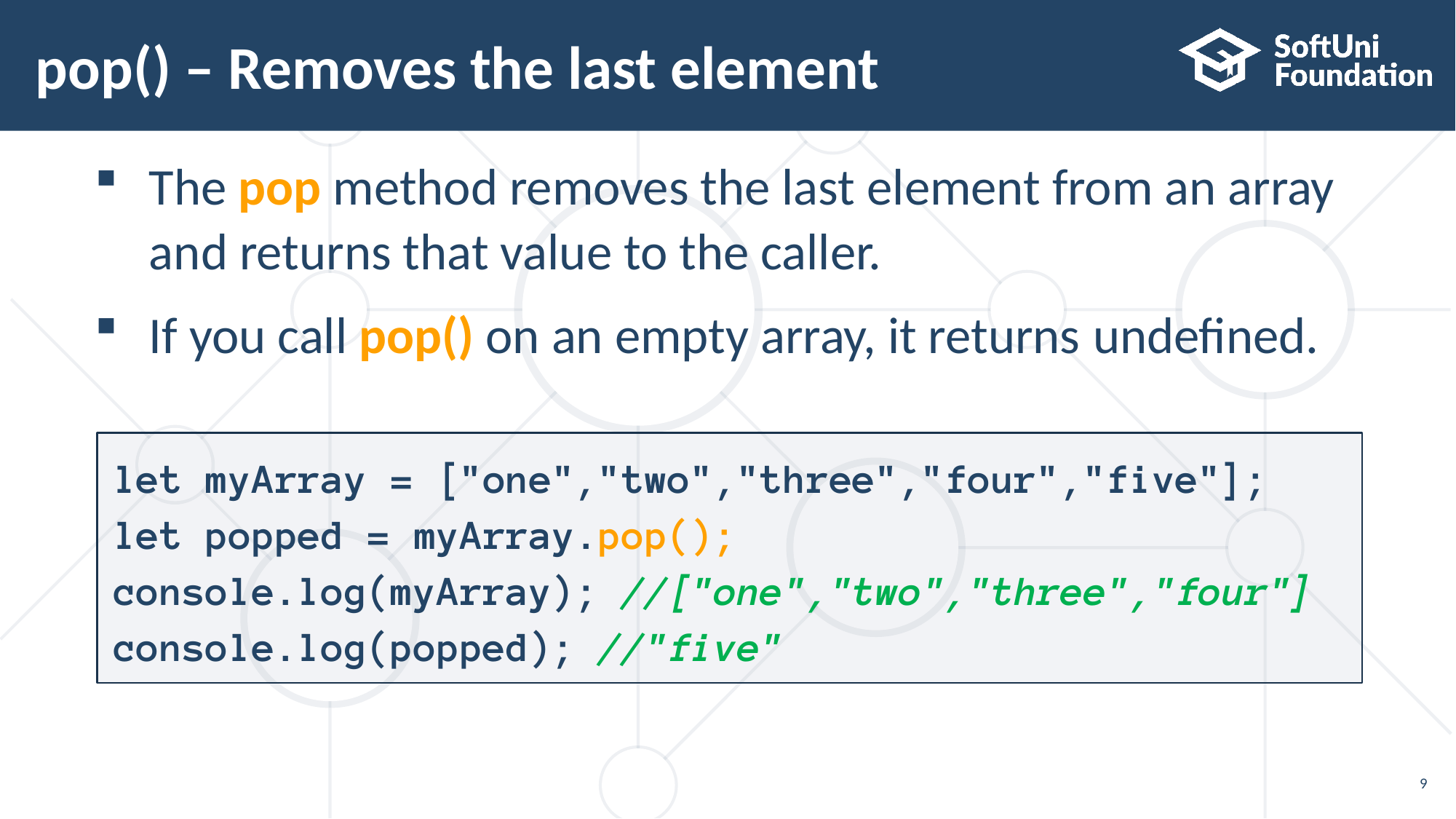

# pop() – Removes the last element
The pop method removes the last element from an array and returns that value to the caller.
If you call pop() on an empty array, it returns undefined.

let myArray = ["one","two","three","four","five"];
let popped = myArray.pop();
console.log(myArray); //["one","two","three","four"]
console.log(popped); //"five"

9